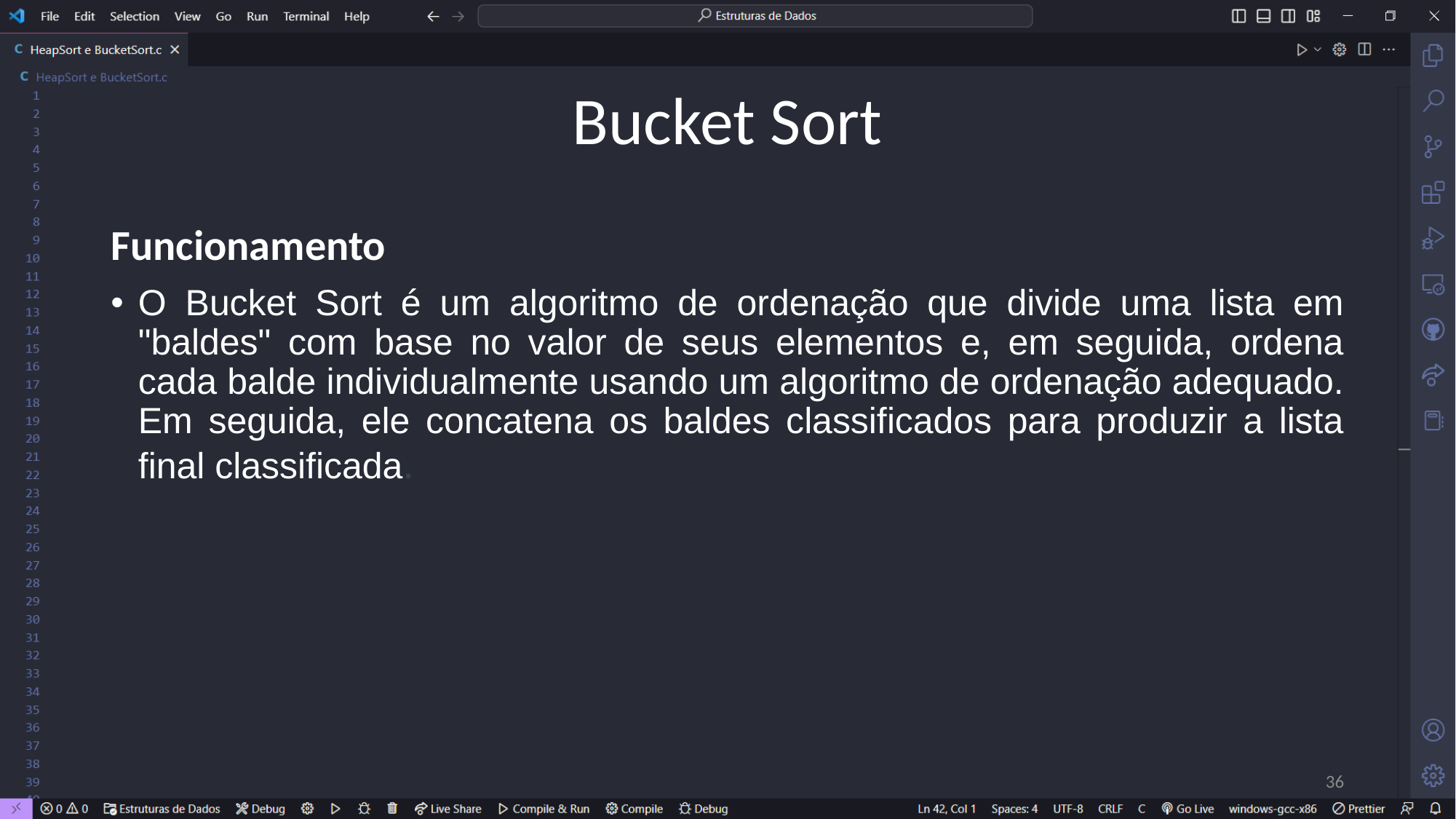

# Bucket Sort
Funcionamento
O Bucket Sort é um algoritmo de ordenação que divide uma lista em "baldes" com base no valor de seus elementos e, em seguida, ordena cada balde individualmente usando um algoritmo de ordenação adequado. Em seguida, ele concatena os baldes classificados para produzir a lista final classificada.
36